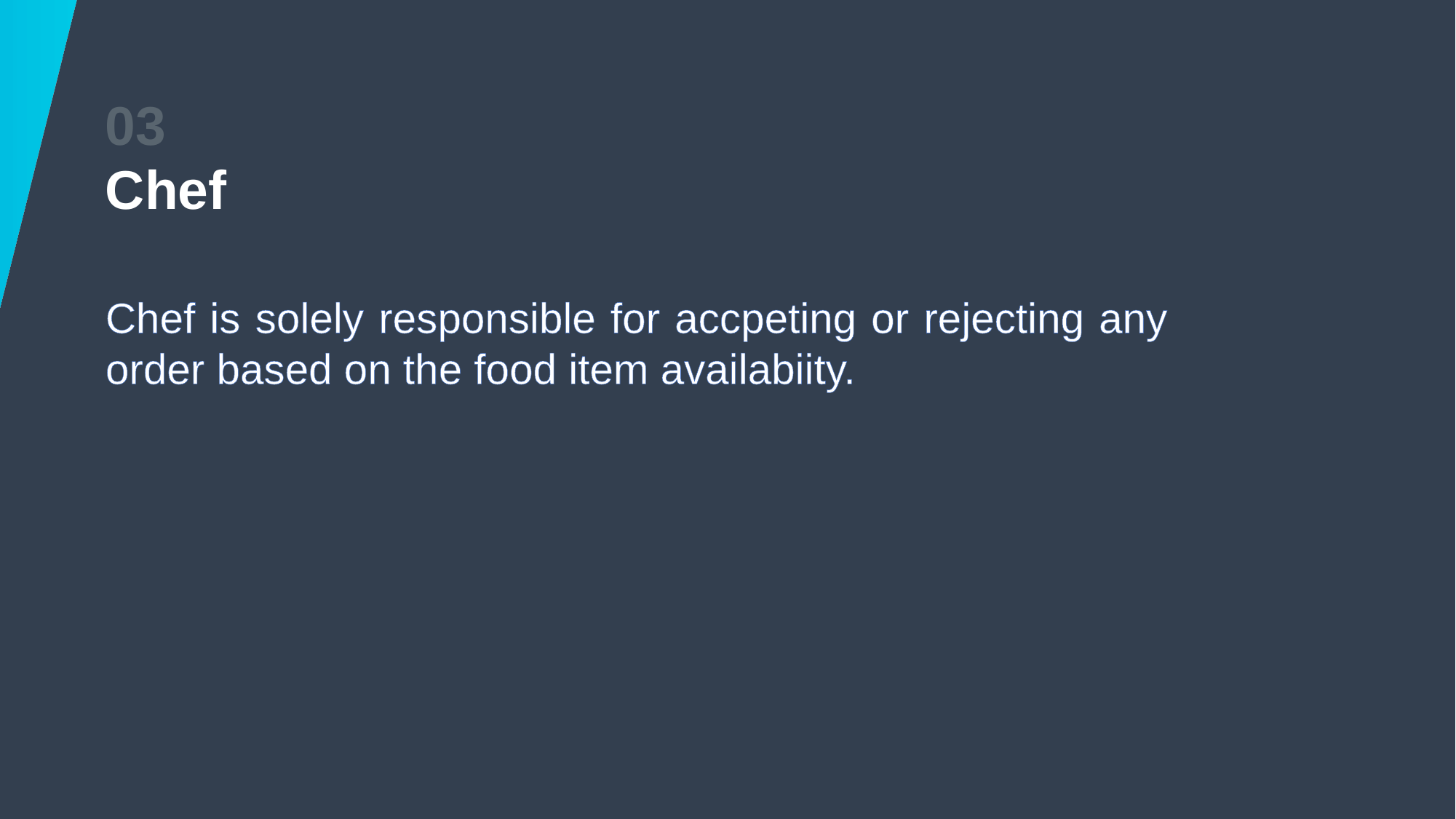

03
Chef
Chef is solely responsible for accpeting or rejecting any order based on the food item availabiity.